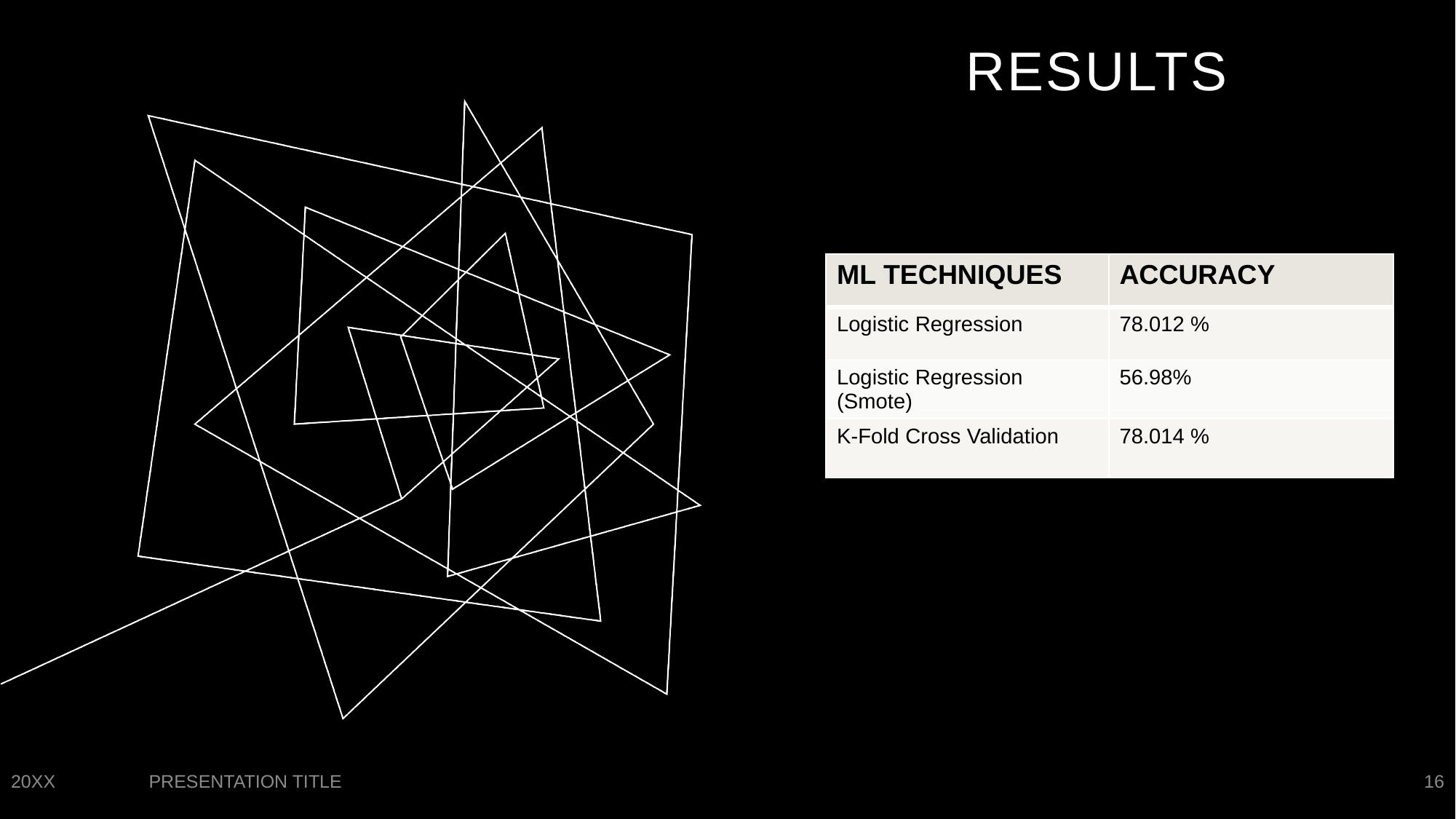

# RESULTS
| ML TECHNIQUES | ACCURACY |
| --- | --- |
| Logistic Regression | 78.012 % |
| Logistic Regression (Smote) | 56.98% |
| K-Fold Cross Validation | 78.014 % |
20XX
PRESENTATION TITLE
16